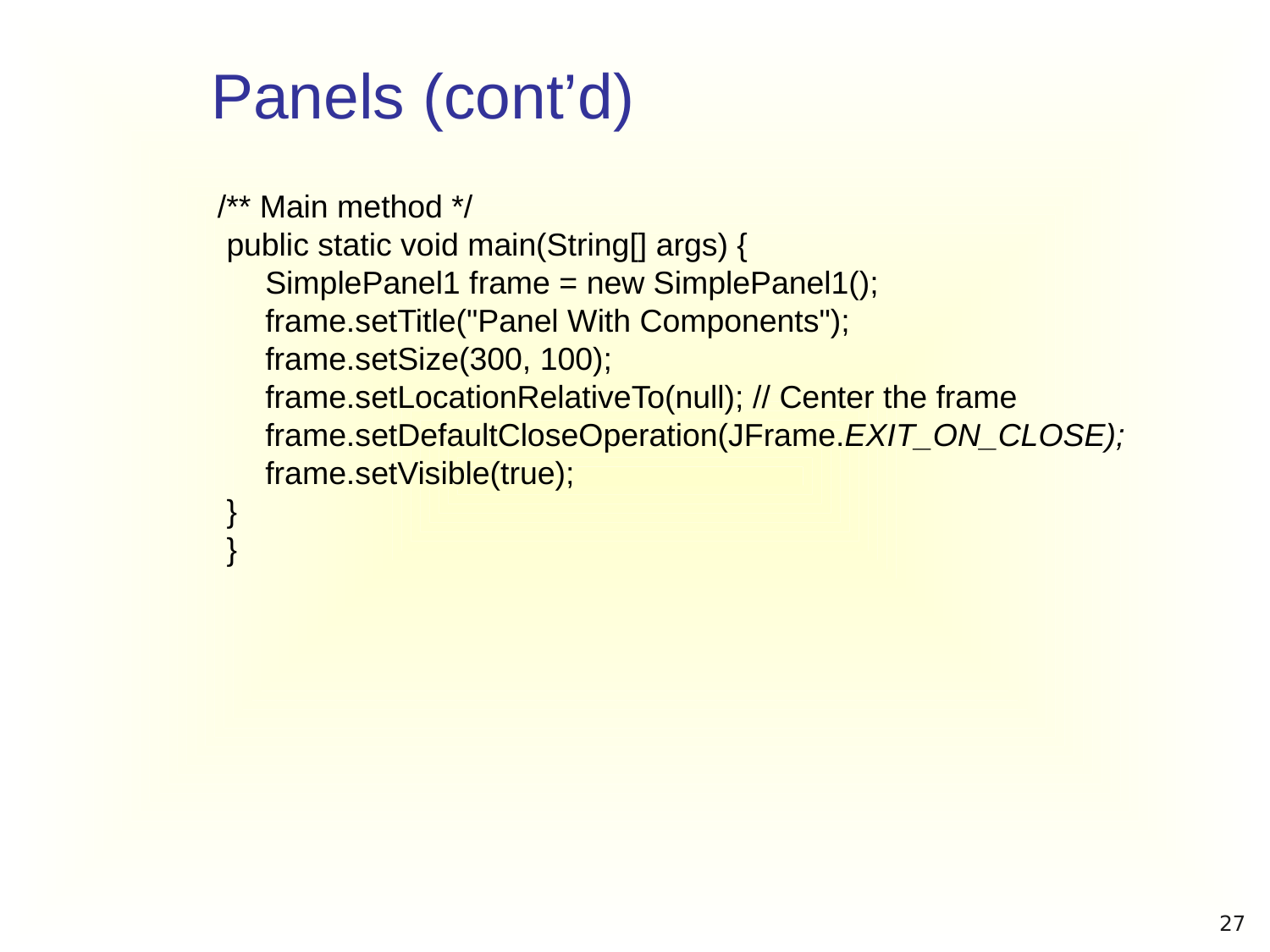

# Panels (cont’d)
/** Main method */
 public static void main(String[] args) {
 SimplePanel1 frame = new SimplePanel1();
 frame.setTitle("Panel With Components");
 frame.setSize(300, 100);
 frame.setLocationRelativeTo(null); // Center the frame
 frame.setDefaultCloseOperation(JFrame.EXIT_ON_CLOSE);
 frame.setVisible(true);
 }
 }

27